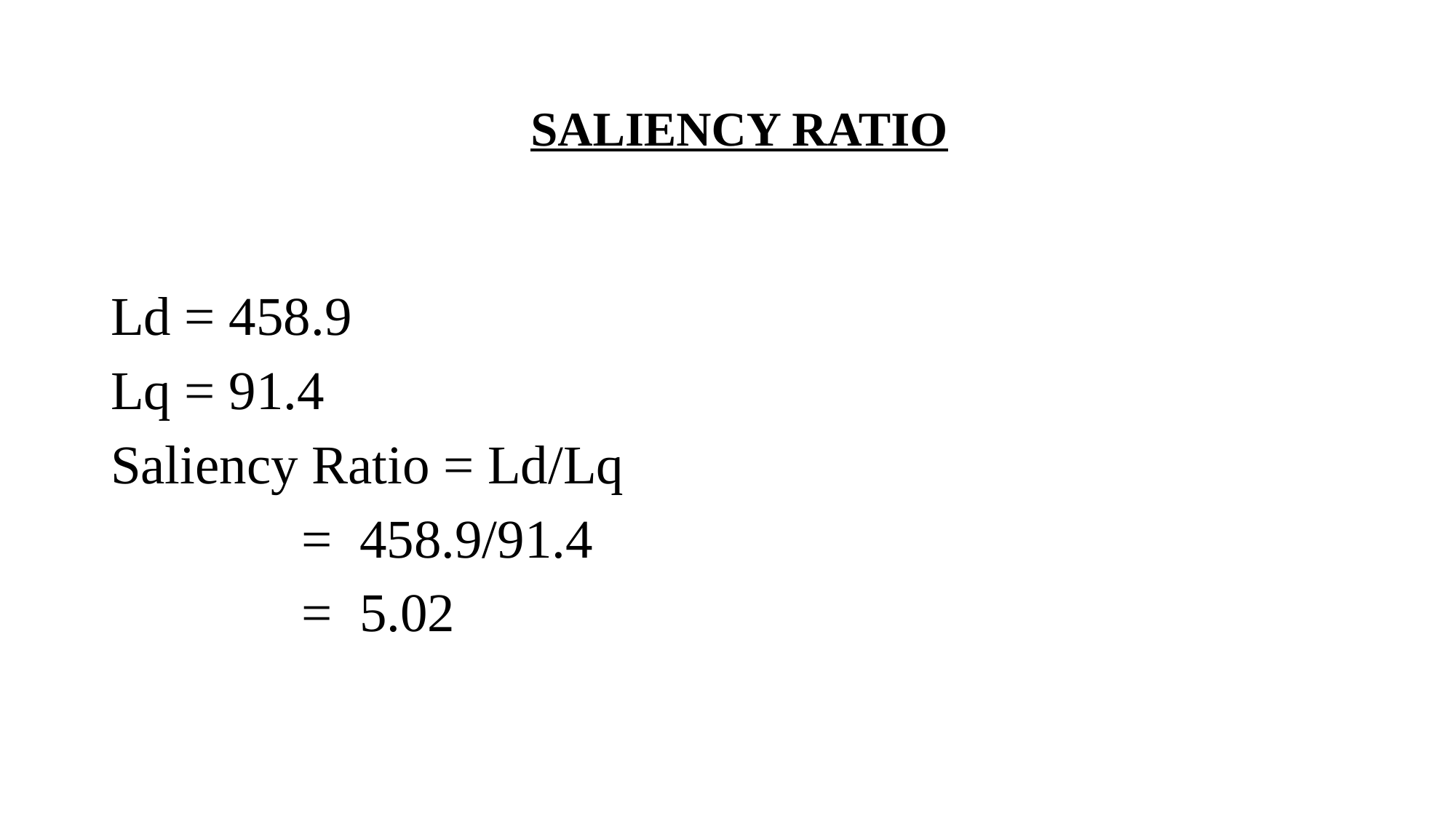

SALIENCY RATIO

Ld = 458.9
Lq = 91.4
Saliency Ratio = Ld/Lq
	      =  458.9/91.4
	      =  5.02